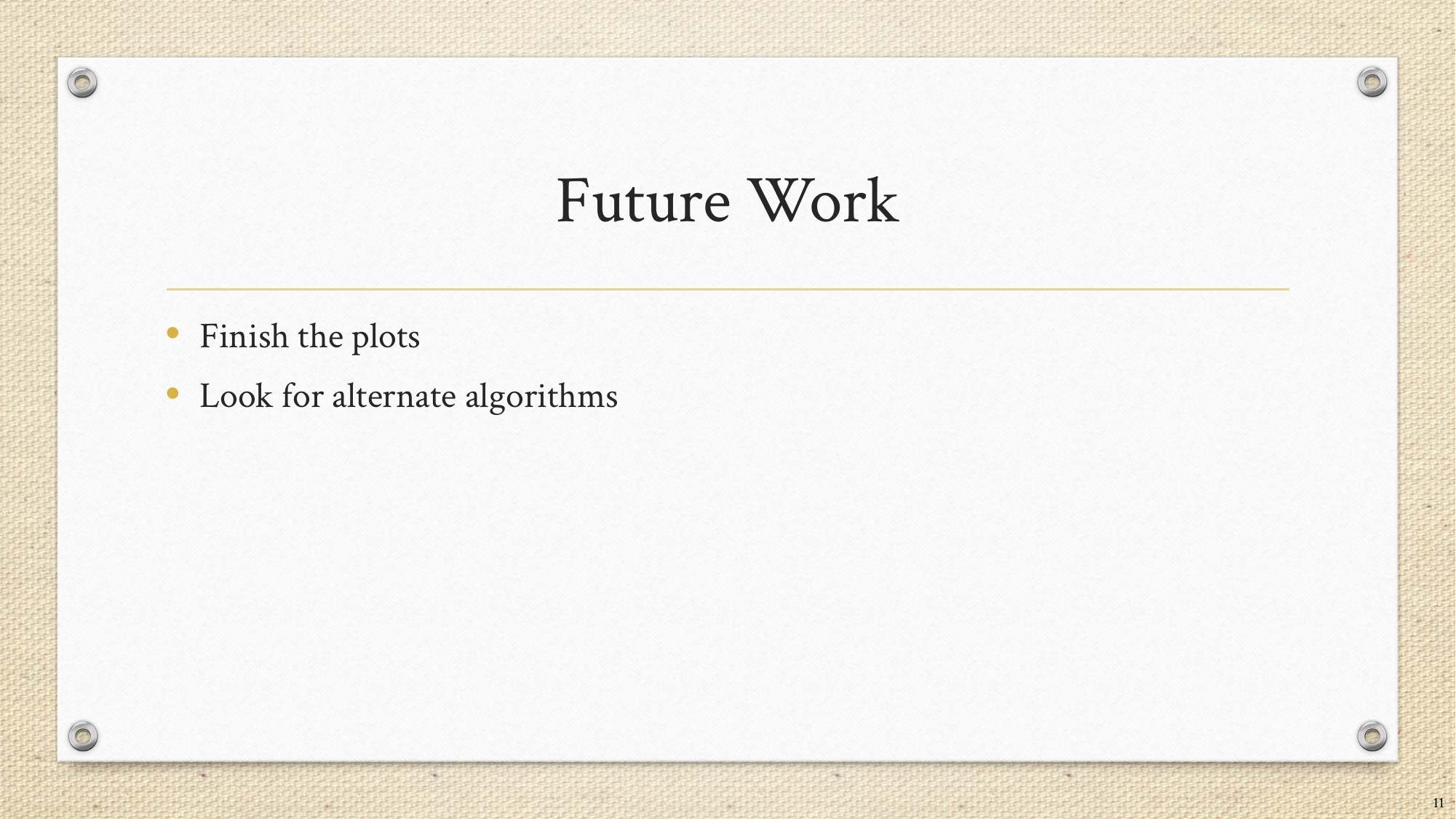

# Future Work
Finish the plots
Look for alternate algorithms
11